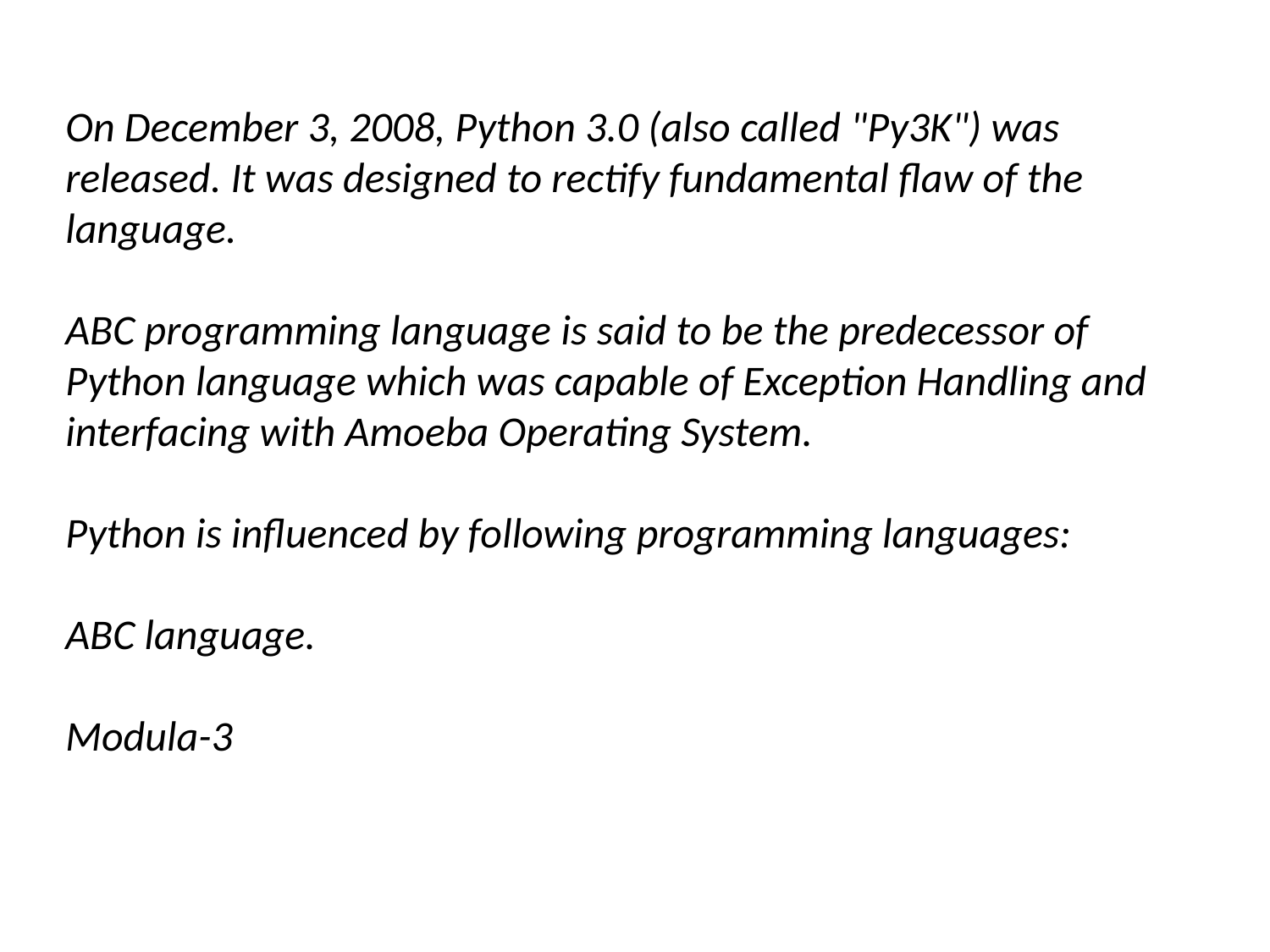

On December 3, 2008, Python 3.0 (also called "Py3K") was released. It was designed to rectify fundamental flaw of the language.

ABC programming language is said to be the predecessor of Python language which was capable of Exception Handling and interfacing with Amoeba Operating System.

Python is influenced by following programming languages:

ABC language.

Modula-3